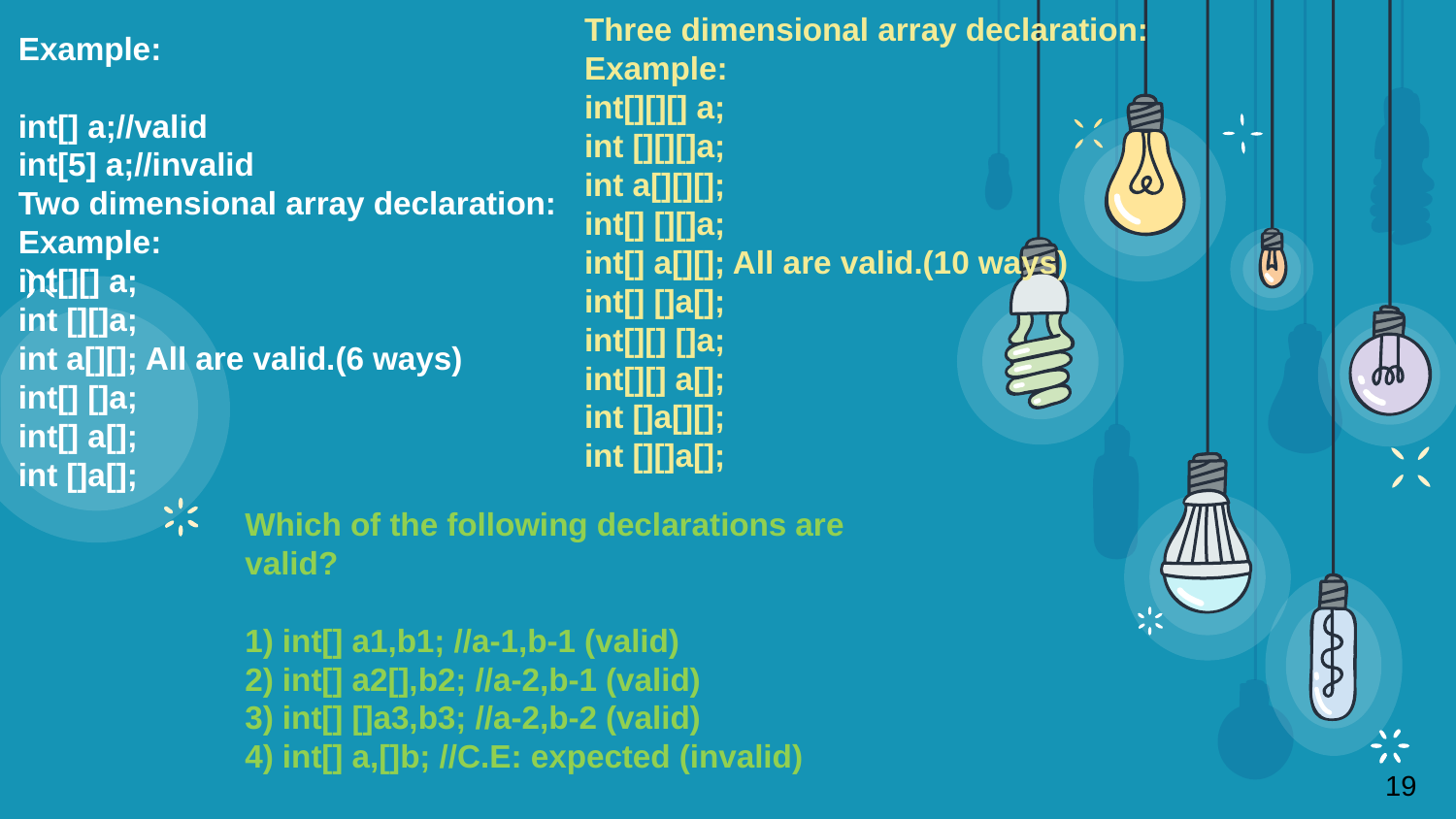

Three dimensional array declaration:
Example:
int[][][] a;
int [][][]a;
int a[][][];
int[] [][]a;
int[] a[][]; All are valid.(10 ways)
int[] []a[];
int[][] []a;
int[][] a[];
int []a[][];
int [][]a[];
Example:

int[] a;//valid
int[5] a;//invalid
Two dimensional array declaration:
Example:
int[][] a;
int [][]a;
int a[][]; All are valid.(6 ways)
int[] []a;
int[] a[];
int []a[];

Which of the following declarations are valid?

1) int[] a1,b1; //a-1,b-1 (valid)
2) int[] a2[],b2; //a-2,b-1 (valid)
3) int[] []a3,b3; //a-2,b-2 (valid)
4) int[] a,[]b; //C.E: expected (invalid)
19